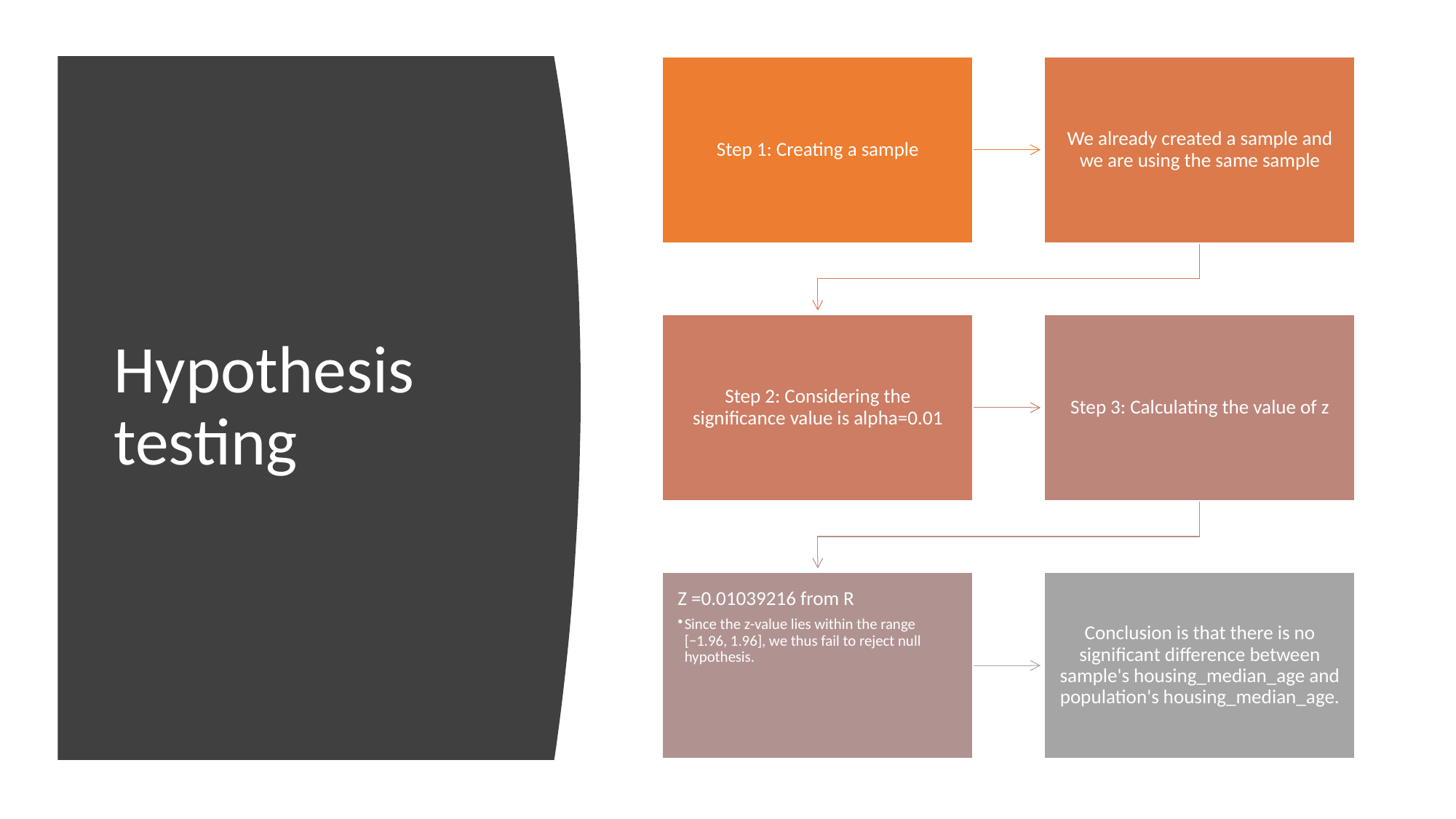

Step 1: Creating a sample

We already created a sample and we are using the same sample

Step 2: Considering the significance value is alpha=0.01

Step 3: Calculating the value of z

Z =0.01039216 from R
Since the z-value lies within the range [−1.96, 1.96], we thus fail to reject null hypothesis.
Conclusion is that there is no significant difference between sample's housing_median_age and population's housing_median_age.

# Hypothesis testing